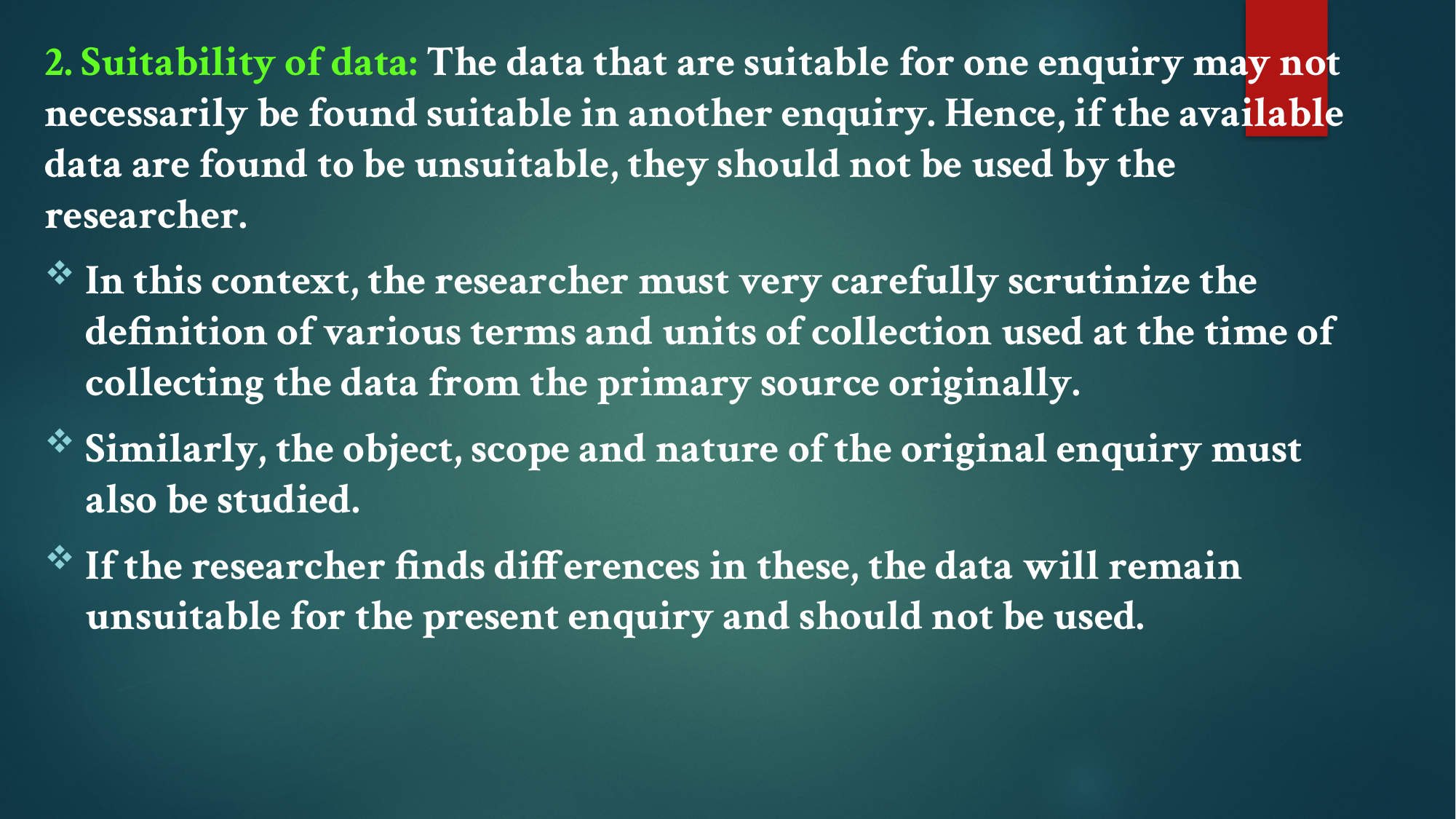

2. Suitability of data: The data that are suitable for one enquiry may not necessarily be found suitable in another enquiry. Hence, if the available data are found to be unsuitable, they should not be used by the researcher.
In this context, the researcher must very carefully scrutinize the definition of various terms and units of collection used at the time of collecting the data from the primary source originally.
Similarly, the object, scope and nature of the original enquiry must also be studied.
If the researcher finds differences in these, the data will remain unsuitable for the present enquiry and should not be used.